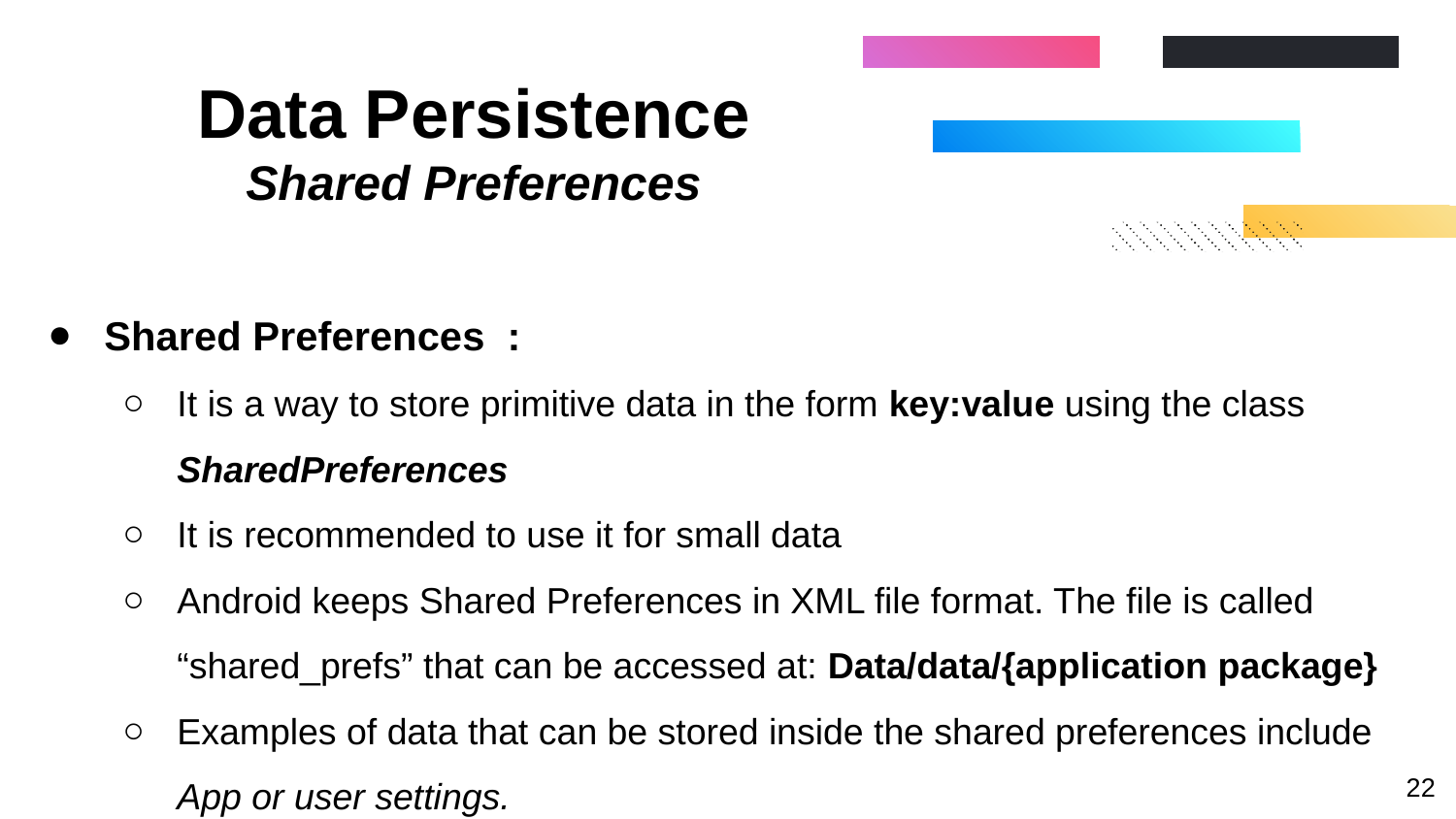

# Data Persistence Shared Preferences
Shared Preferences  :
It is a way to store primitive data in the form key:value using the class SharedPreferences
It is recommended to use it for small data
Android keeps Shared Preferences in XML file format. The file is called “shared_prefs” that can be accessed at: Data/data/{application package}
Examples of data that can be stored inside the shared preferences include App or user settings.
22